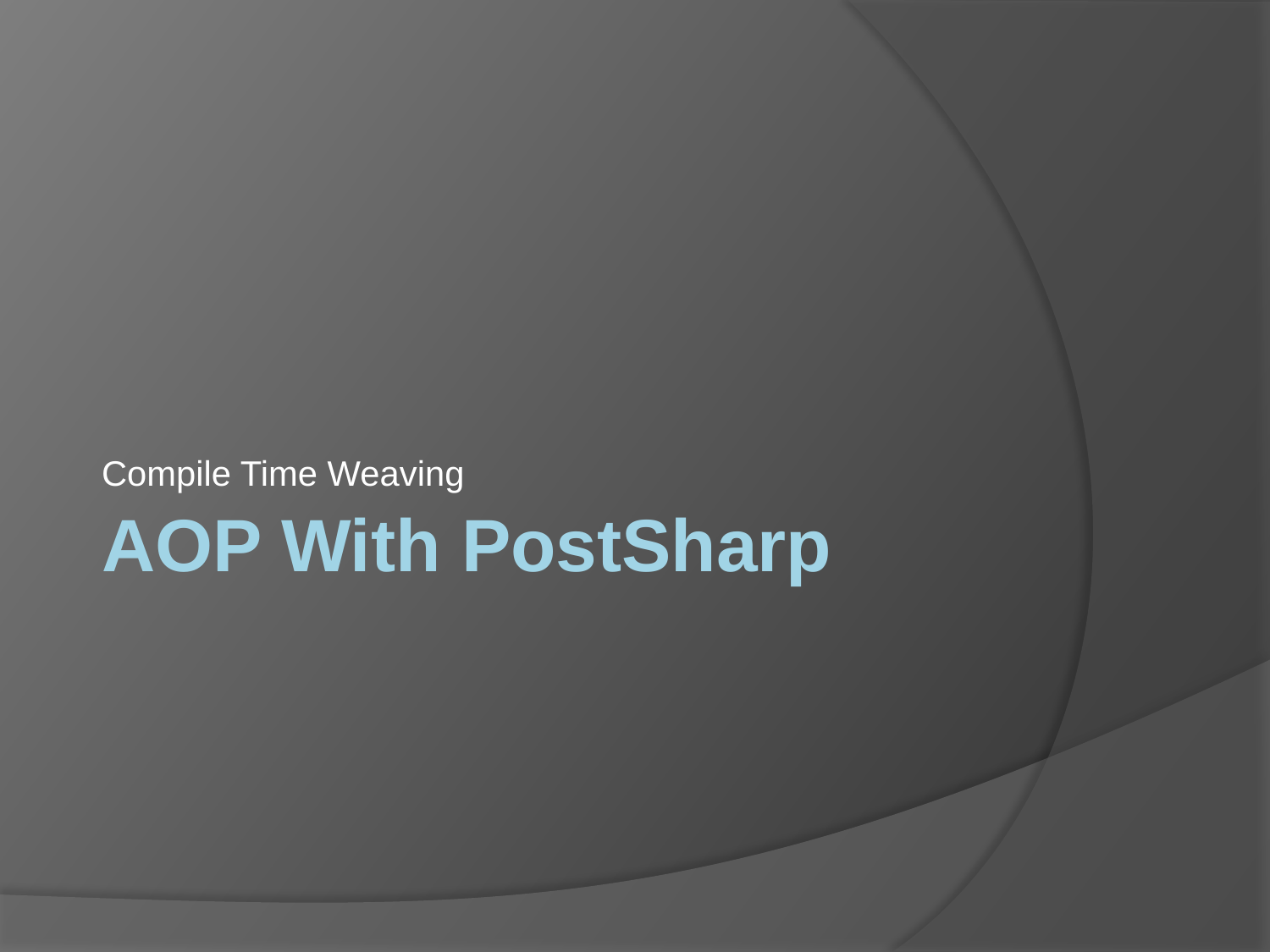

Compile Time Weaving
# AOP With PostSharp